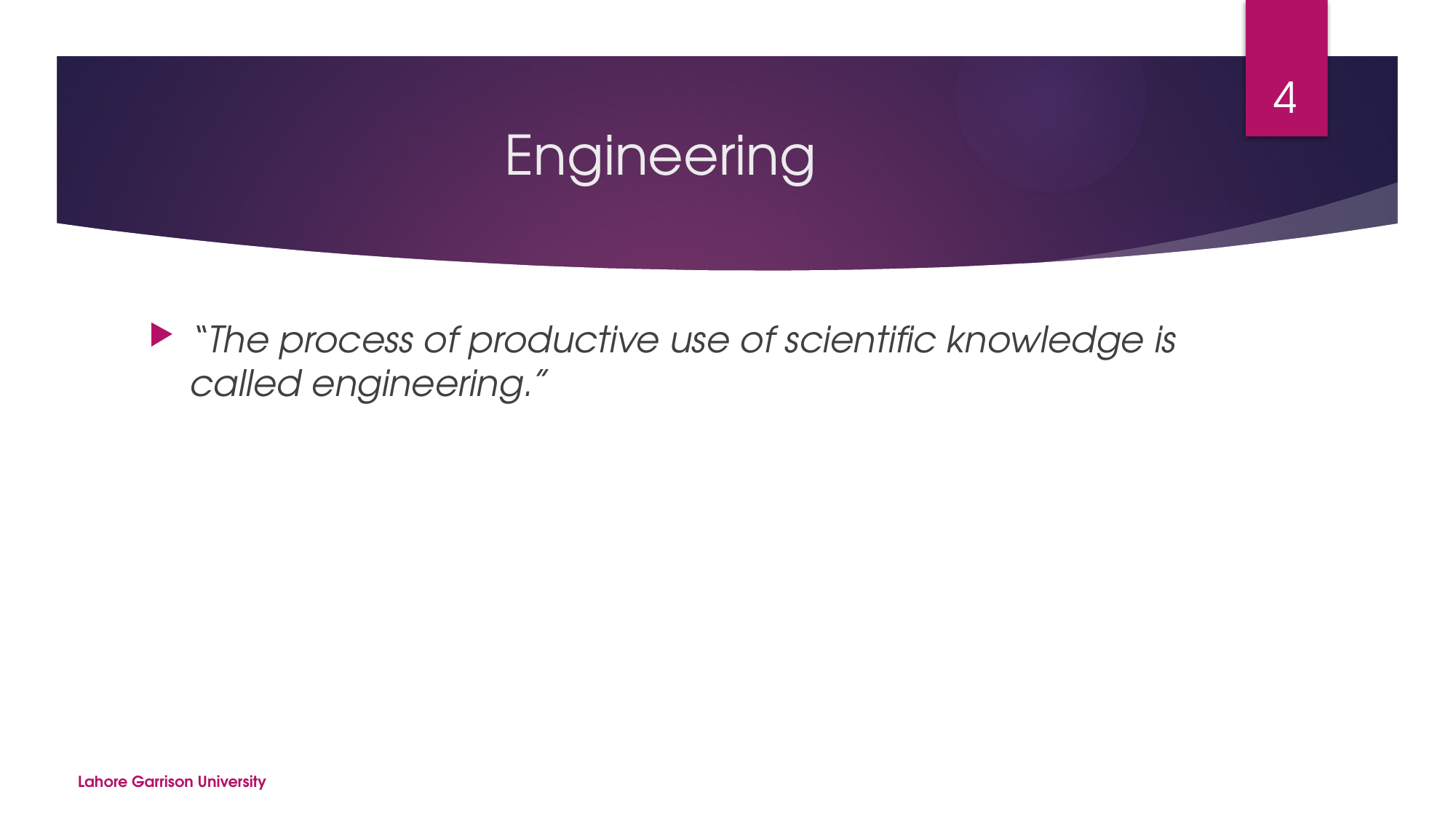

4
# Engineering
“The process of productive use of scientific knowledge is called engineering.”

Lahore Garrison University